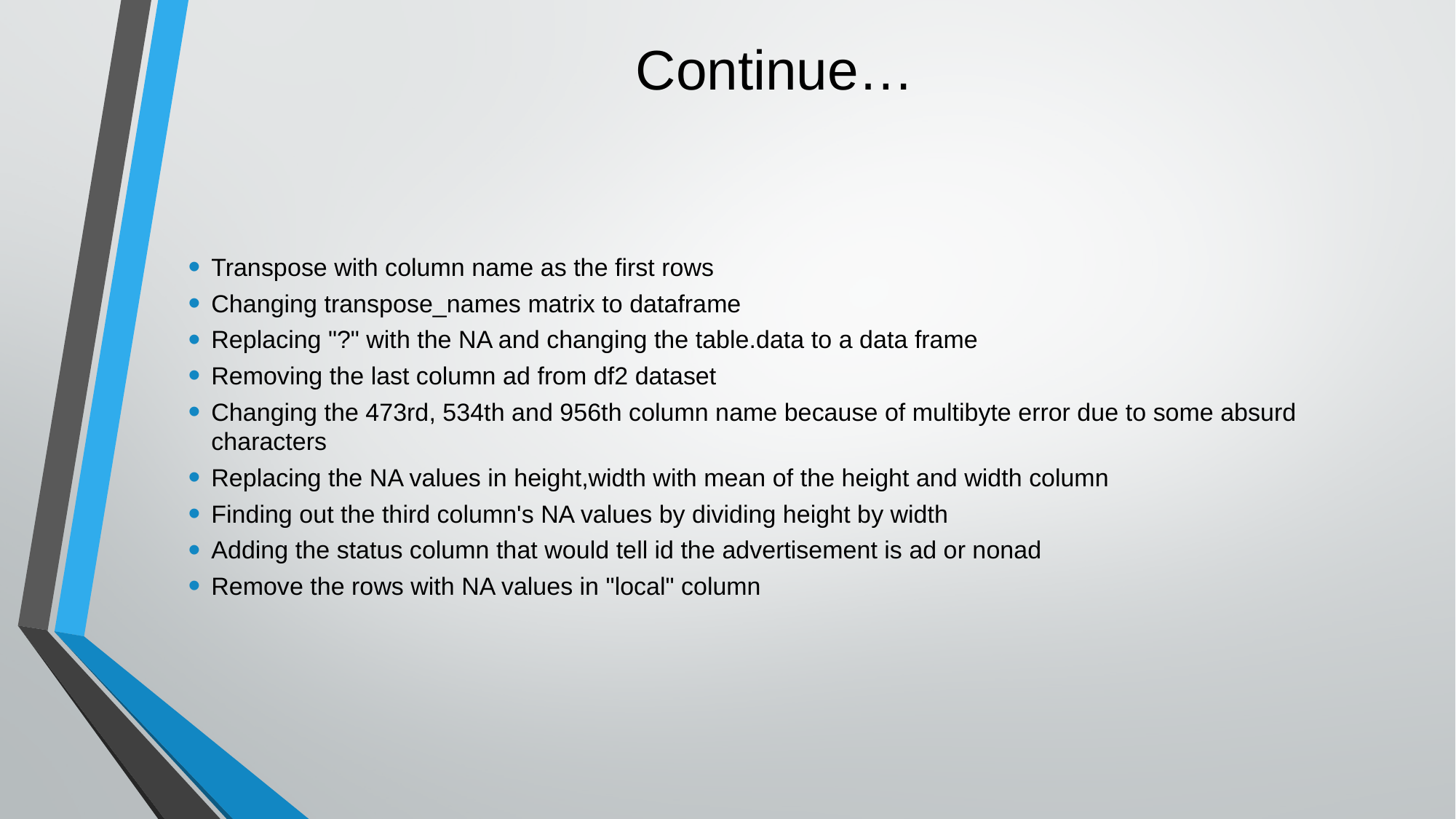

# Continue…
Transpose with column name as the first rows
Changing transpose_names matrix to dataframe
Replacing "?" with the NA and changing the table.data to a data frame
Removing the last column ad from df2 dataset
Changing the 473rd, 534th and 956th column name because of multibyte error due to some absurd characters
Replacing the NA values in height,width with mean of the height and width column
Finding out the third column's NA values by dividing height by width
Adding the status column that would tell id the advertisement is ad or nonad
Remove the rows with NA values in "local" column